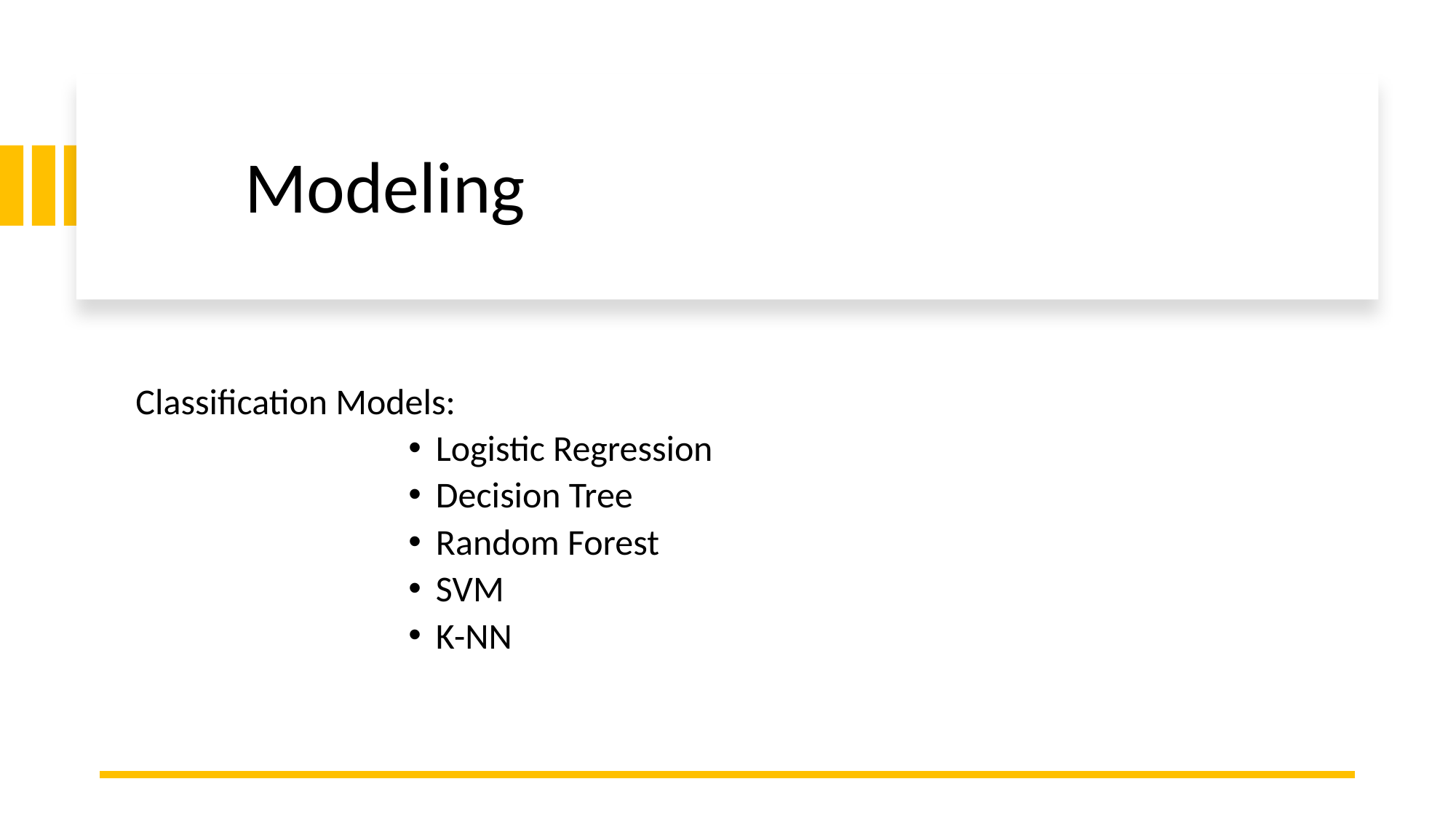

# Modeling

Classification Models:
Logistic Regression
Decision Tree
Random Forest
SVM
K-NN